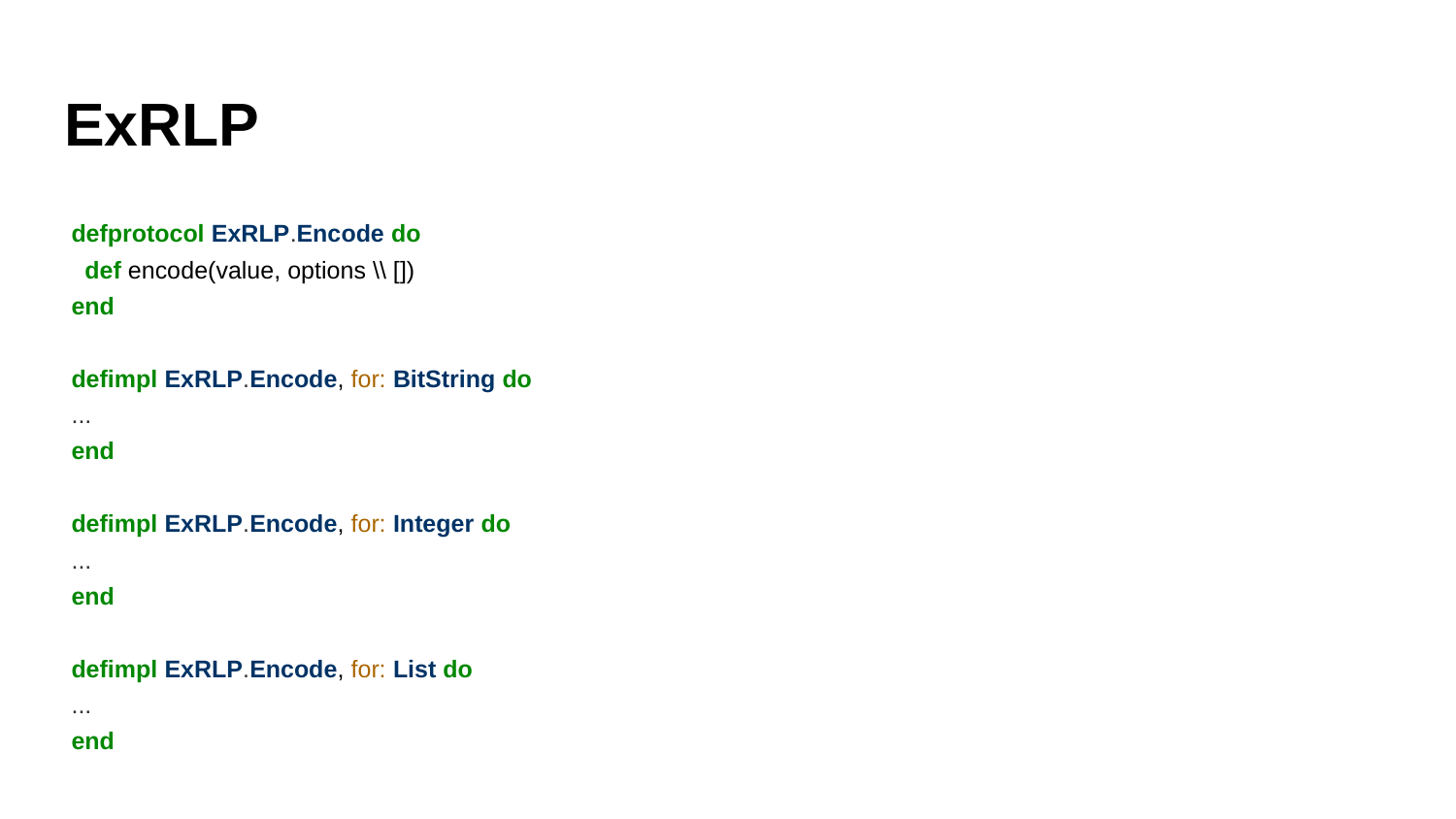

# ExRLP
defprotocol ExRLP.Encode do
  def encode(value, options \\ [])
end
defimpl ExRLP.Encode, for: BitString do
...
end
defimpl ExRLP.Encode, for: Integer do
...
end
defimpl ExRLP.Encode, for: List do
...
end